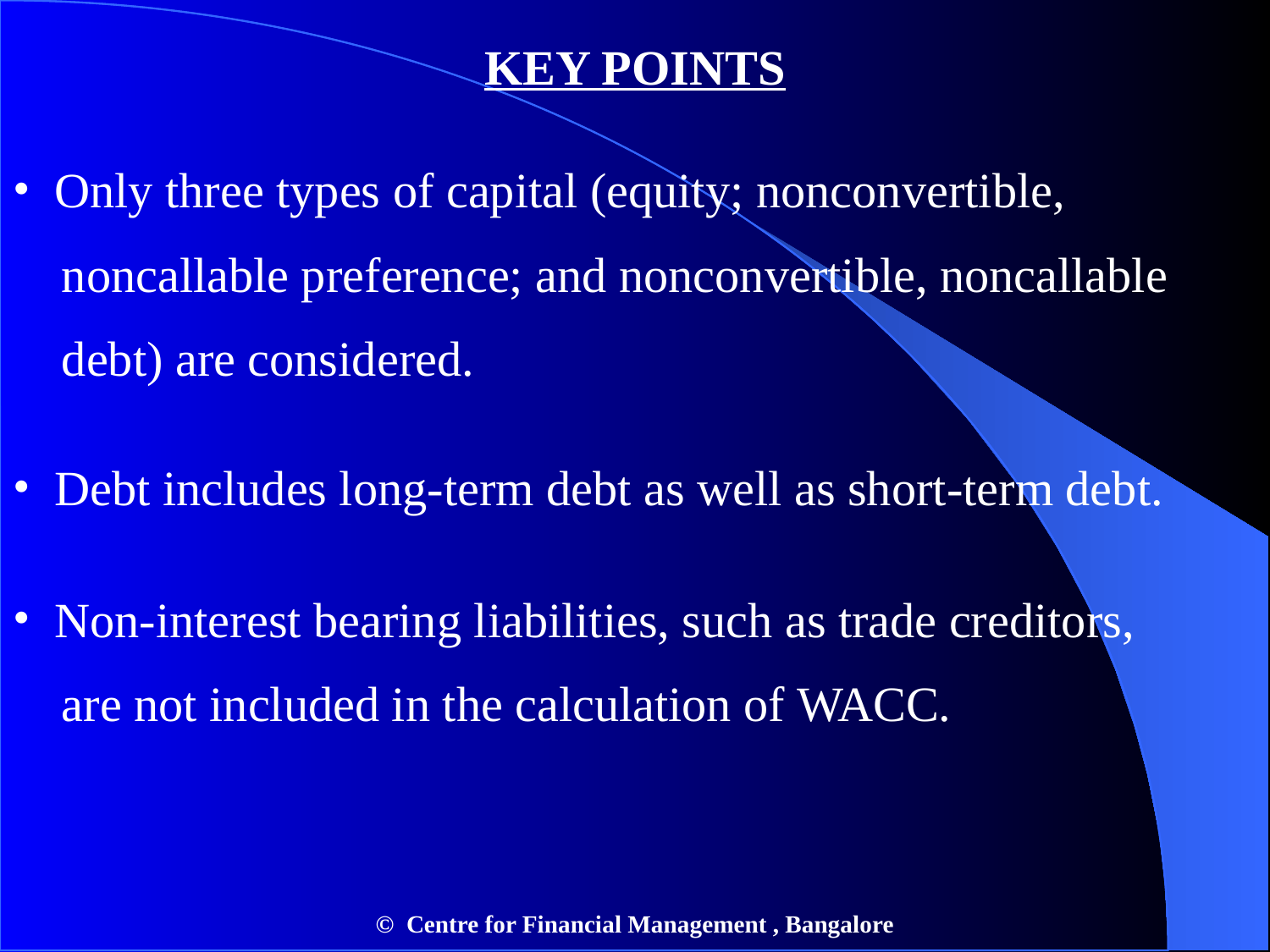

KEY POINTS

  Only three types of capital (equity; nonconvertible,
    noncallable preference; and nonconvertible, noncallable
    debt) are considered.

  Debt includes long-term debt as well as short-term debt.

  Non-interest bearing liabilities, such as trade creditors,
    are not included in the calculation of WACC.
©  Centre for Financial Management , Bangalore